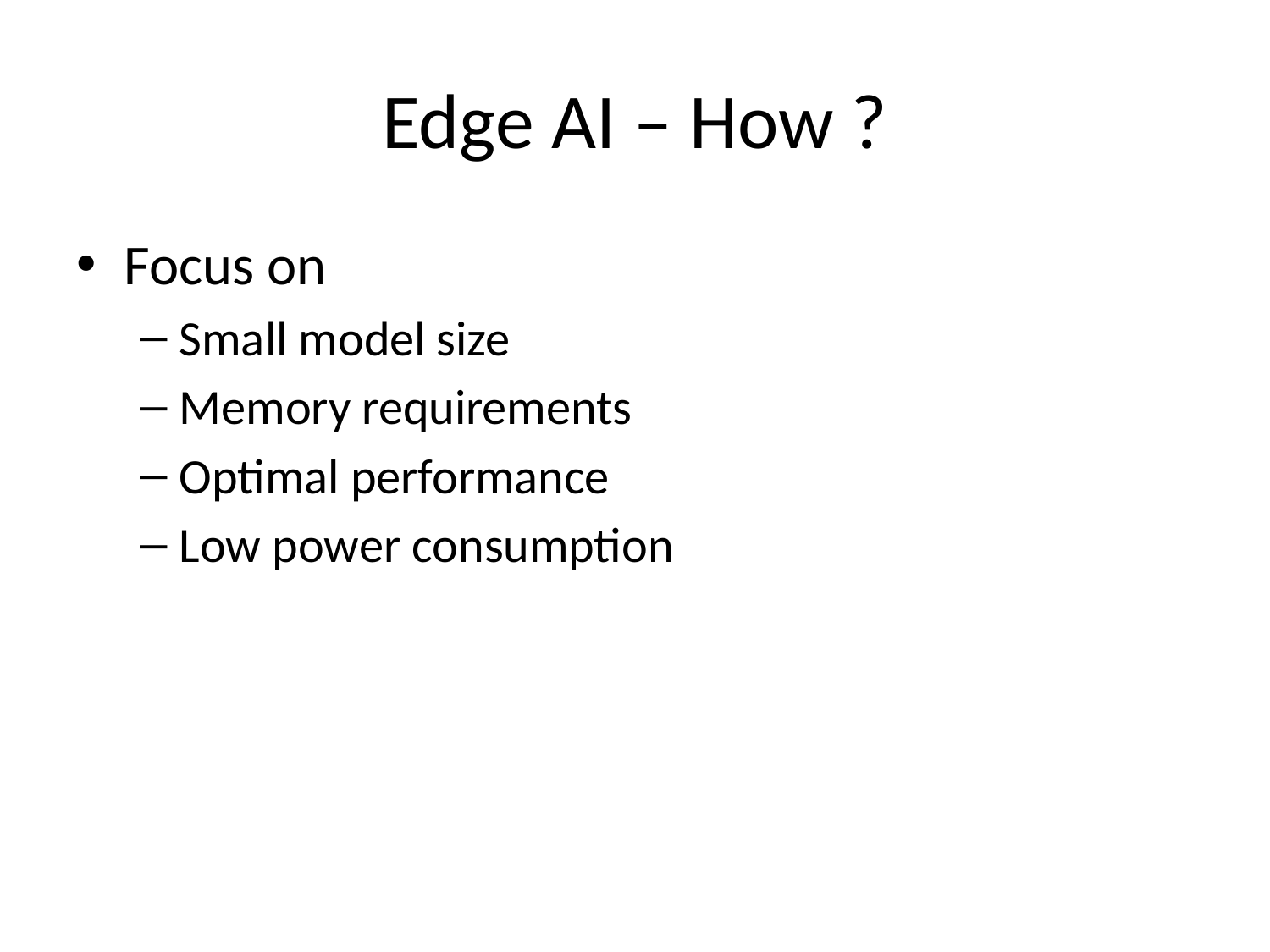

# Edge AI – How ?
Focus on
Small model size
Memory requirements
Optimal performance
Low power consumption